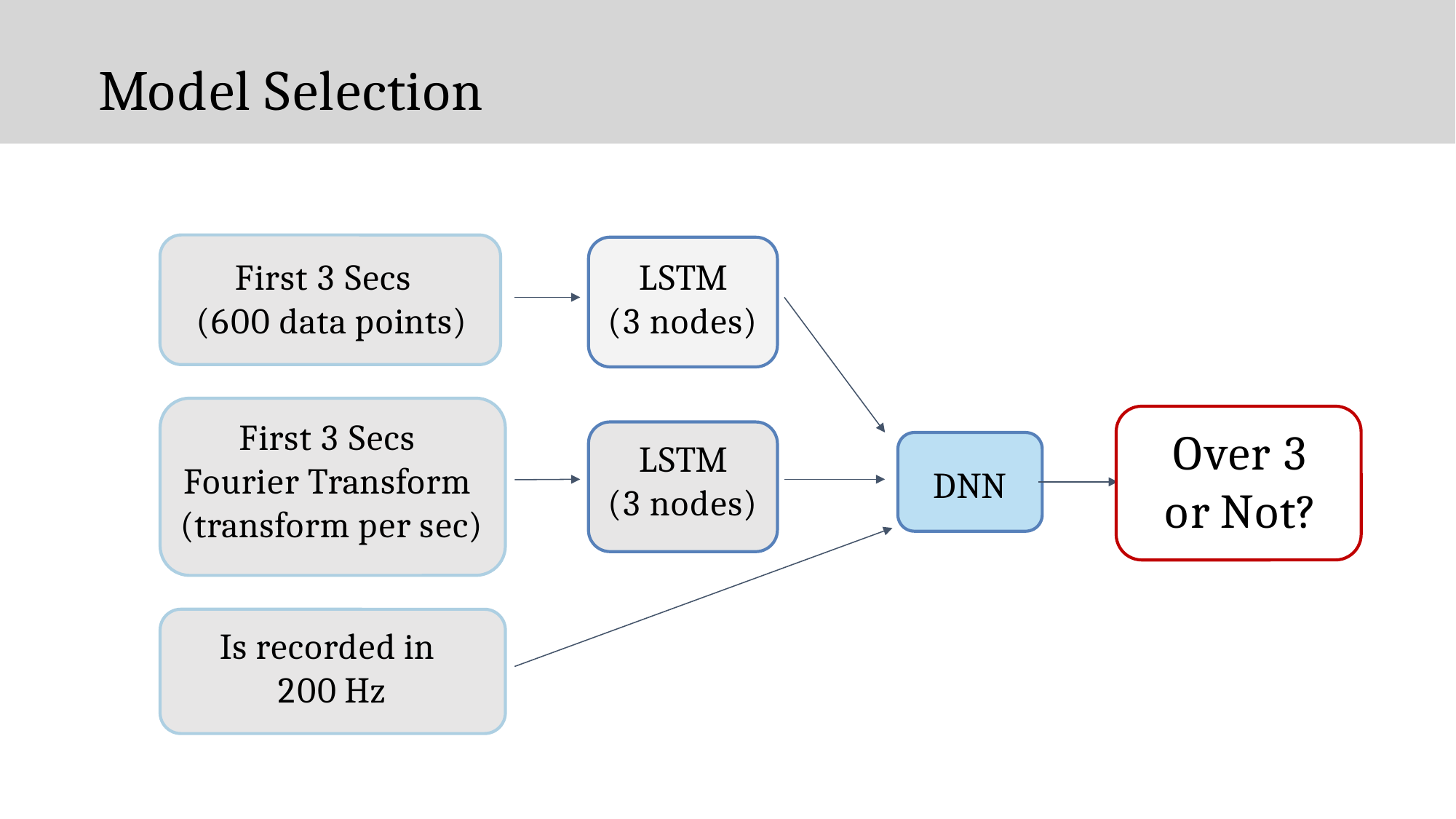

# Model Selection
First 3 Secs
(600 data points)
LSTM
(3 nodes)

First 3 Secs
Fourier Transform
(transform per sec)

Over 3
or Not?
LSTM
(3 nodes)
DNN

Is recorded in
200 Hz